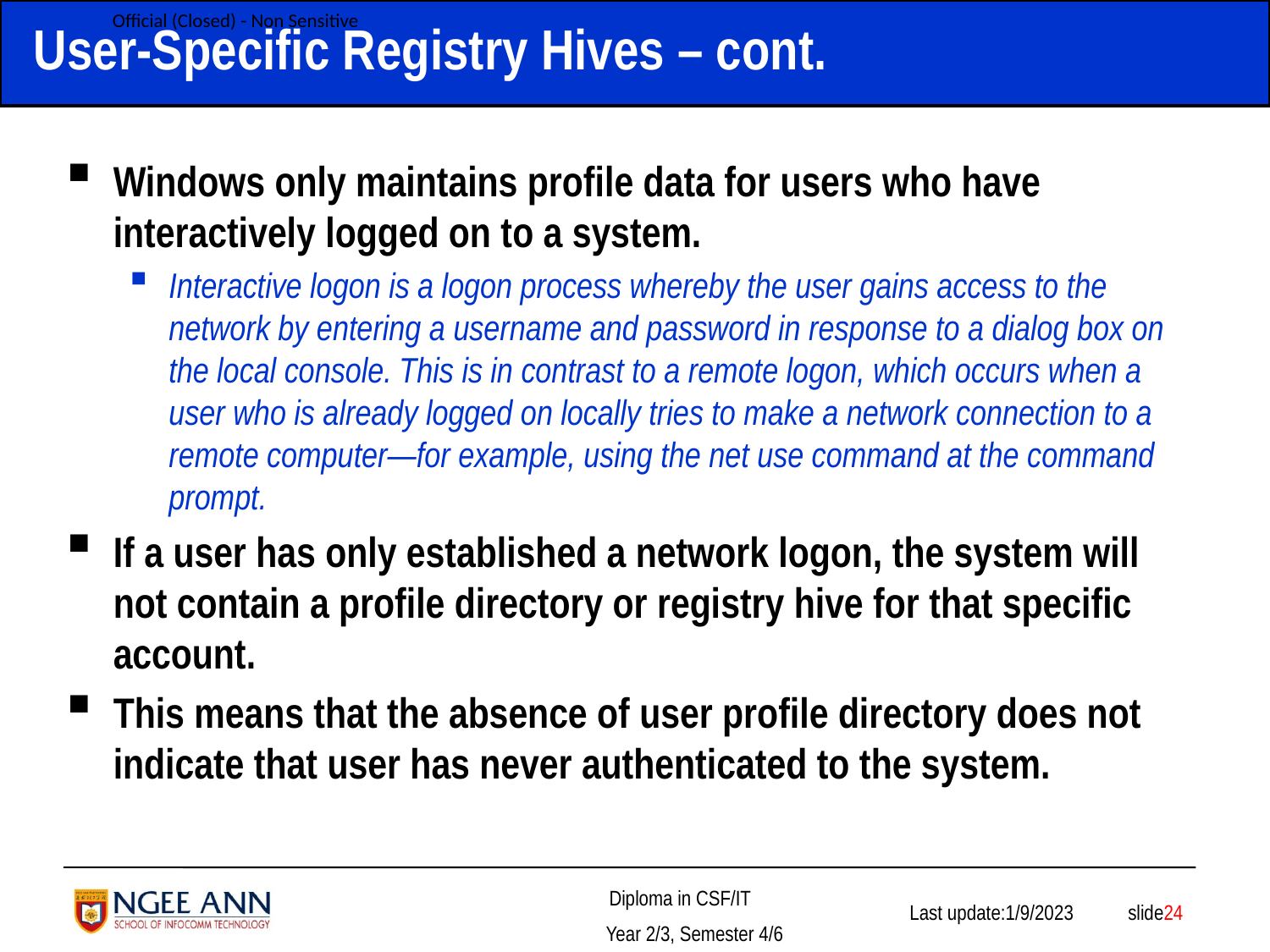

# User-Specific Registry Hives – cont.
Windows only maintains profile data for users who have interactively logged on to a system.
Interactive logon is a logon process whereby the user gains access to the network by entering a username and password in response to a dialog box on the local console. This is in contrast to a remote logon, which occurs when a user who is already logged on locally tries to make a network connection to a remote computer—for example, using the net use command at the command prompt.
If a user has only established a network logon, the system will not contain a profile directory or registry hive for that specific account.
This means that the absence of user profile directory does not indicate that user has never authenticated to the system.

    slide24